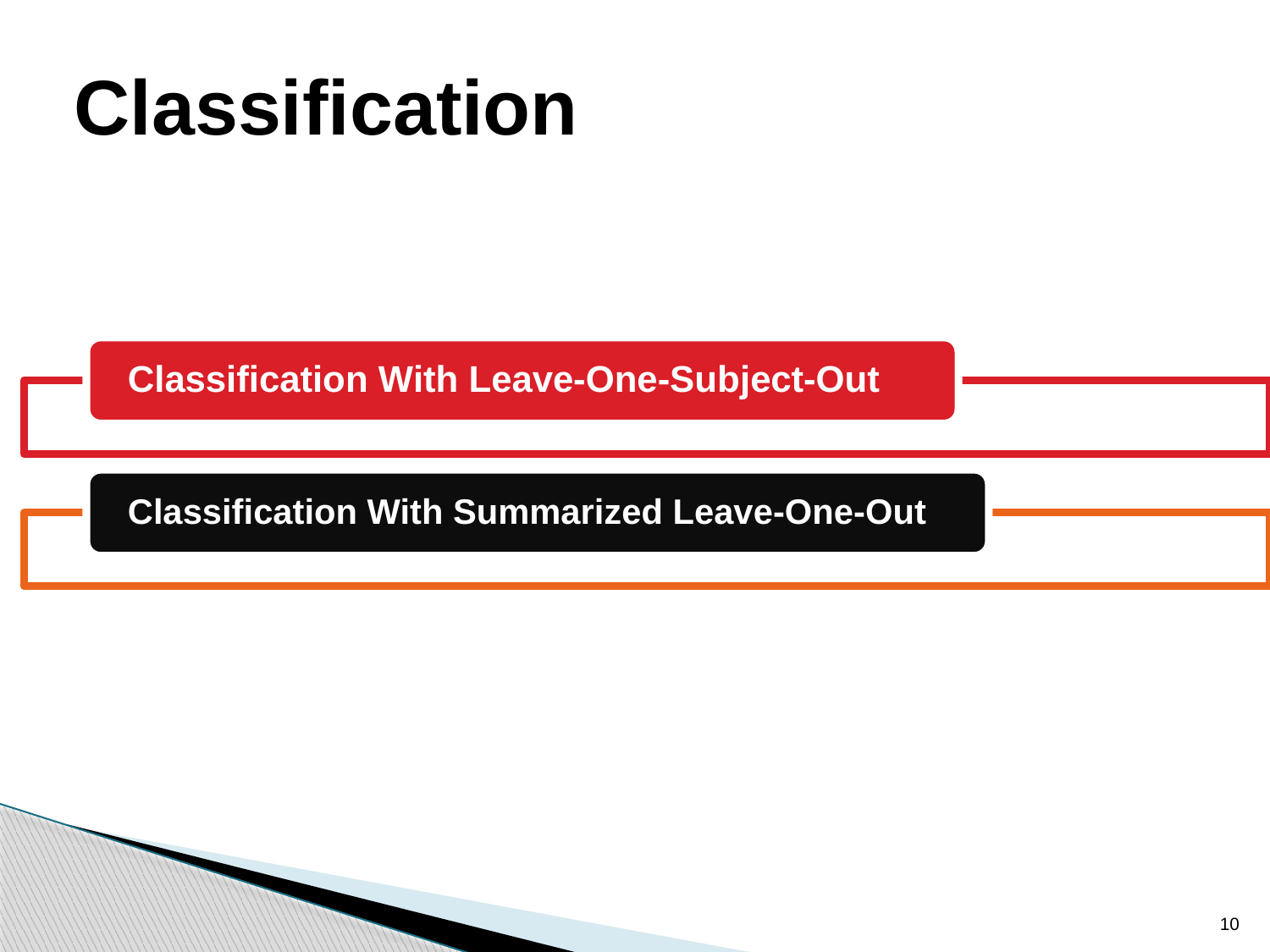

Classification With Leave-One-Subject-Out
Classification With Summarized Leave-One-Out
Classification
10